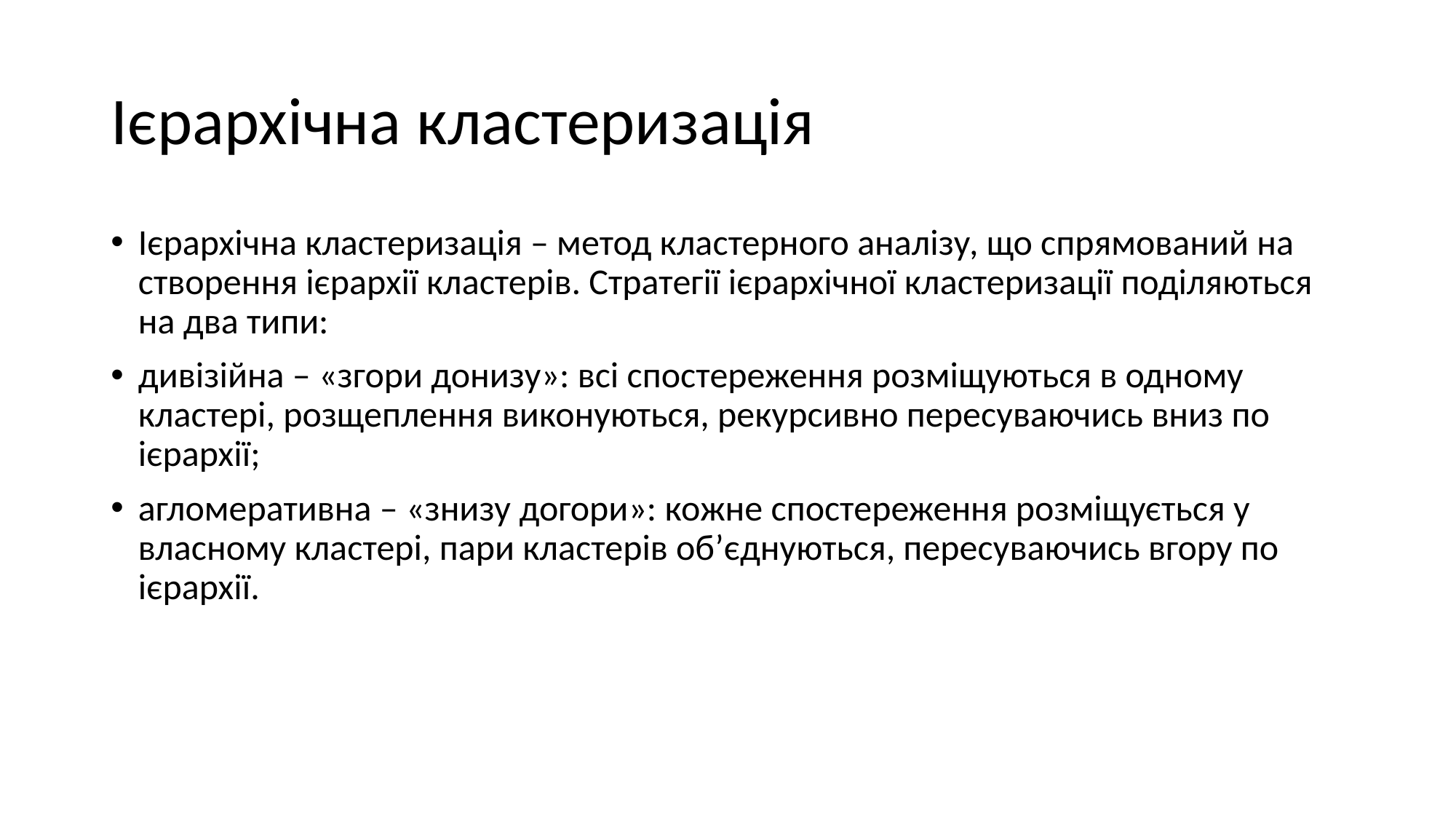

# Ієрархічна кластеризація
Ієрархічна кластеризація – метод кластерного аналізу, що спрямований на створення ієрархії кластерів. Стратегії ієрархічної кластеризації поділяються на два типи:
дивізійна – «згори донизу»: всі спостереження розміщуються в одному кластері, розщеплення виконуються, рекурсивно пересуваючись вниз по ієрархії;
агломеративна – «знизу догори»: кожне спостереження розміщується у власному кластері, пари кластерів об’єднуються, пересуваючись вгору по ієрархії.